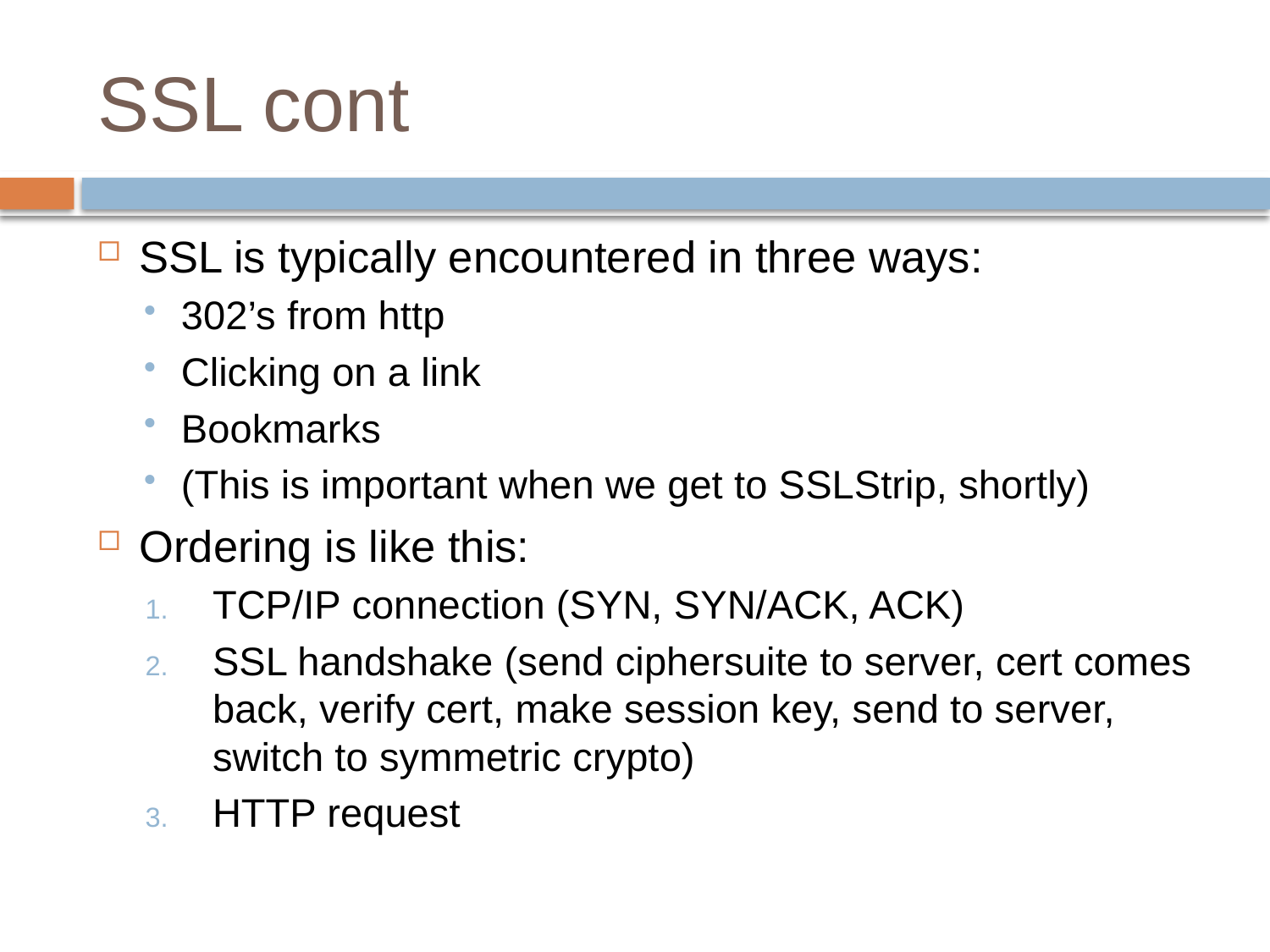

# SSL cont
SSL is typically encountered in three ways:
302’s from http
Clicking on a link
Bookmarks
(This is important when we get to SSLStrip, shortly)
Ordering is like this:
TCP/IP connection (SYN, SYN/ACK, ACK)
SSL handshake (send ciphersuite to server, cert comes back, verify cert, make session key, send to server, switch to symmetric crypto)
HTTP request